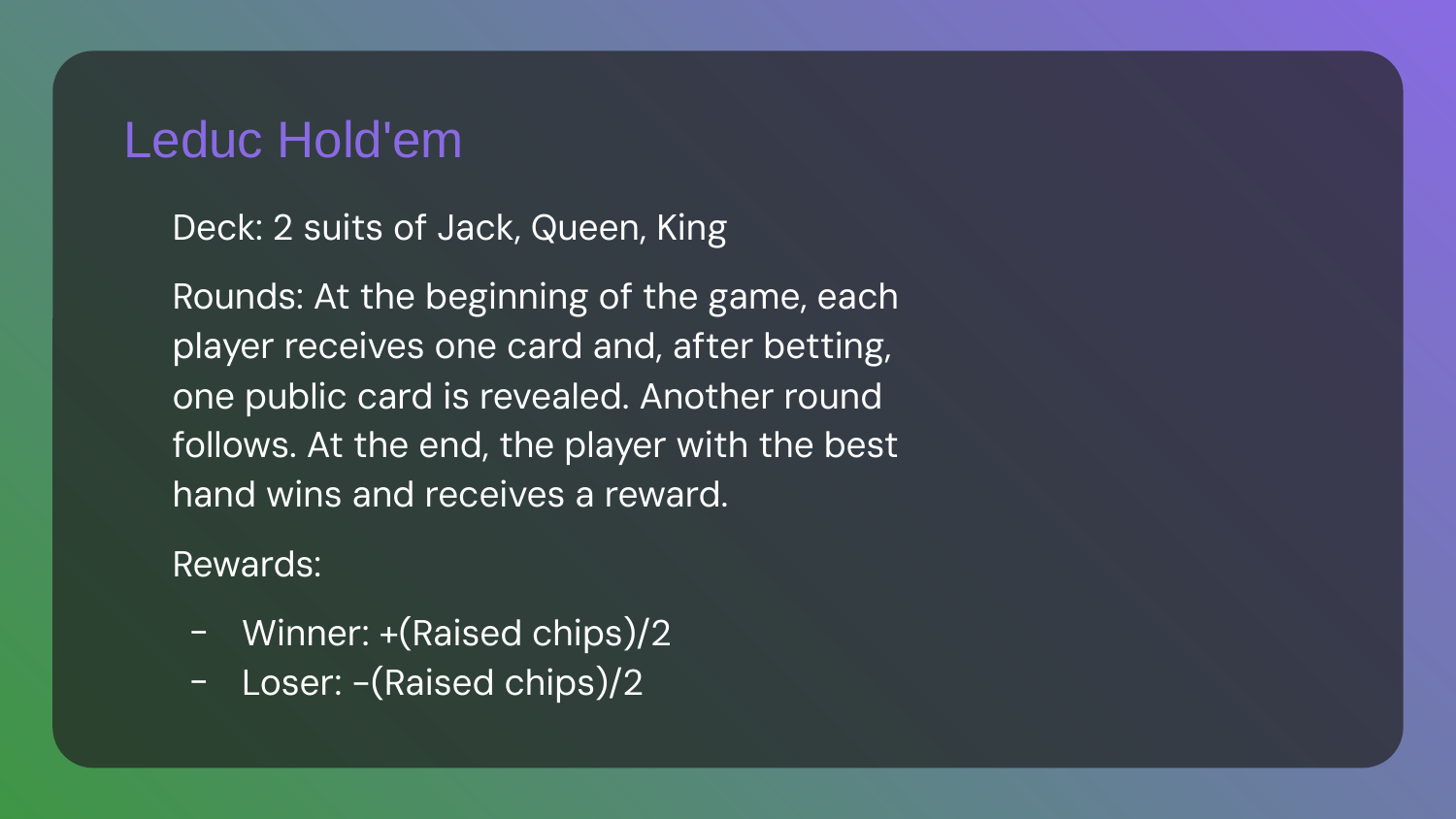

# Leduc Hold'em
Deck: 2 suits of Jack, Queen, King
Rounds: At the beginning of the game, each player receives one card and, after betting, one public card is revealed. Another round follows. At the end, the player with the best hand wins and receives a reward.
Rewards:
Winner: +(Raised chips)/2
Loser: -(Raised chips)/2